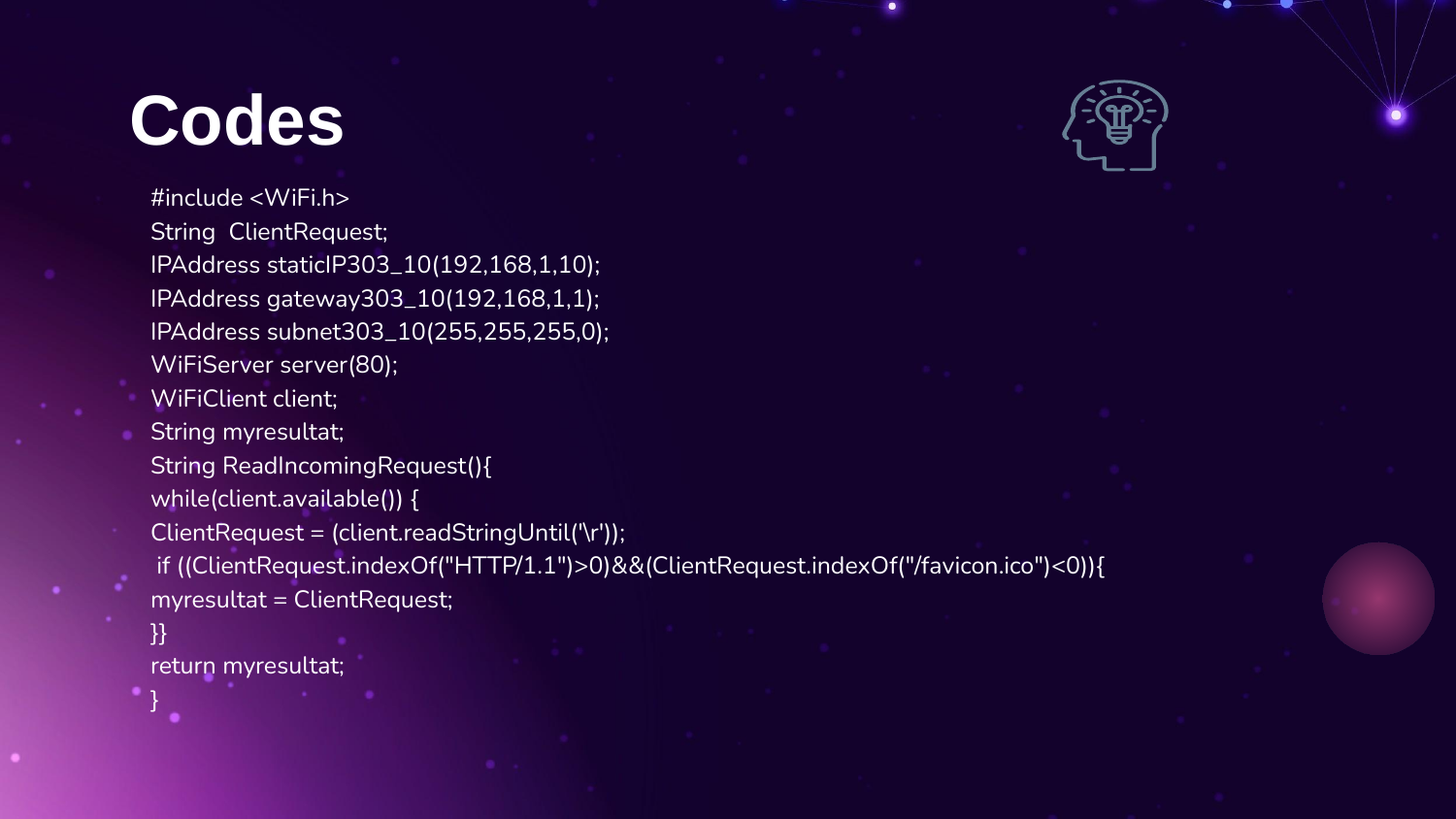

# Codes

#include <WiFi.h>
String  ClientRequest;
IPAddress staticIP303_10(192,168,1,10);
IPAddress gateway303_10(192,168,1,1);
IPAddress subnet303_10(255,255,255,0);
WiFiServer server(80);
WiFiClient client;
String myresultat;
String ReadIncomingRequest(){
while(client.available()) {
ClientRequest = (client.readStringUntil('\r'));
 if ((ClientRequest.indexOf("HTTP/1.1")>0)&&(ClientRequest.indexOf("/favicon.ico")<0)){
myresultat = ClientRequest;
}}
return myresultat;
}